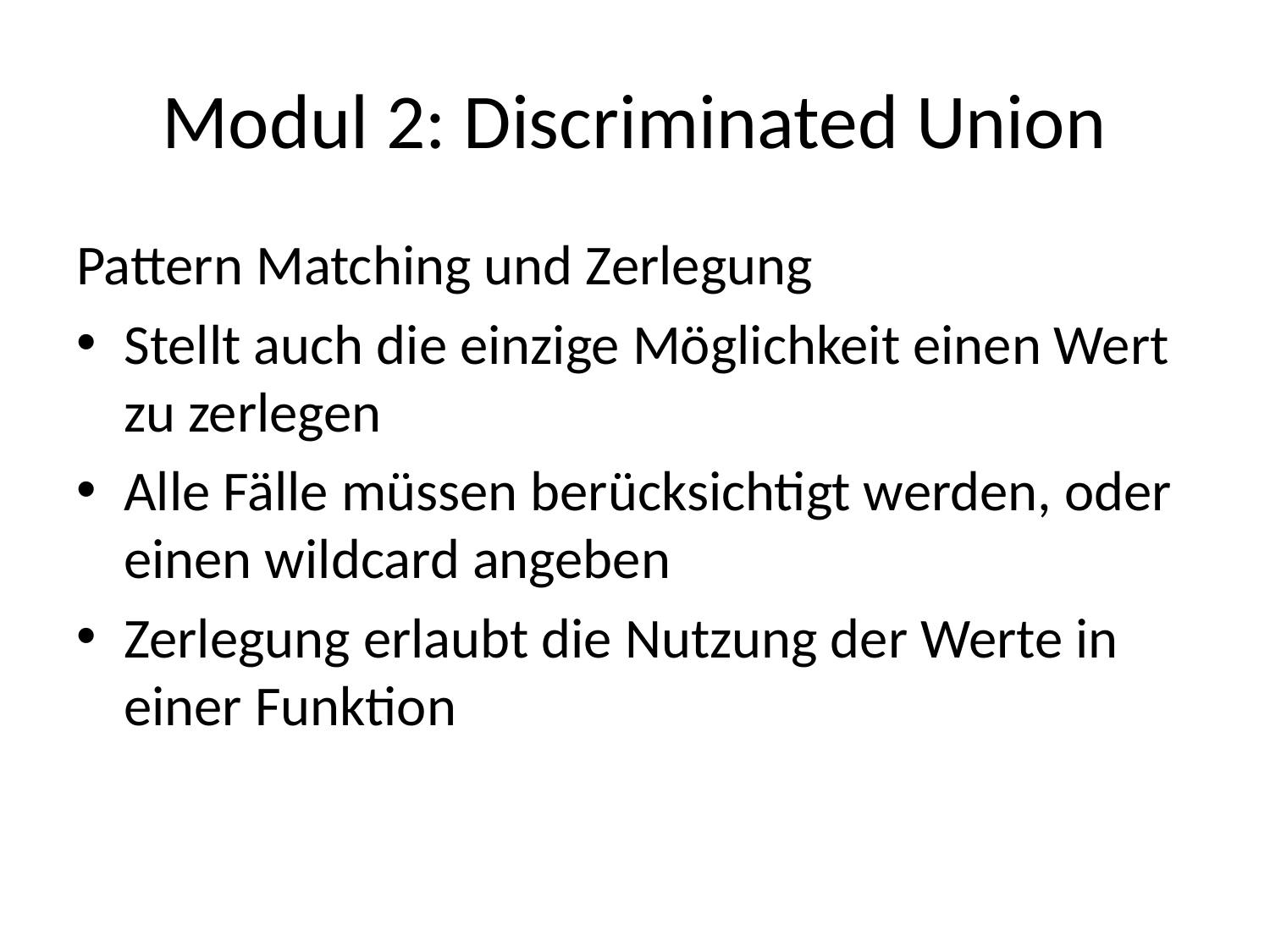

# Modul 2: Discriminated Union
Pattern Matching und Zerlegung
Stellt auch die einzige Möglichkeit einen Wert zu zerlegen
Alle Fälle müssen berücksichtigt werden, oder einen wildcard angeben
Zerlegung erlaubt die Nutzung der Werte in einer Funktion